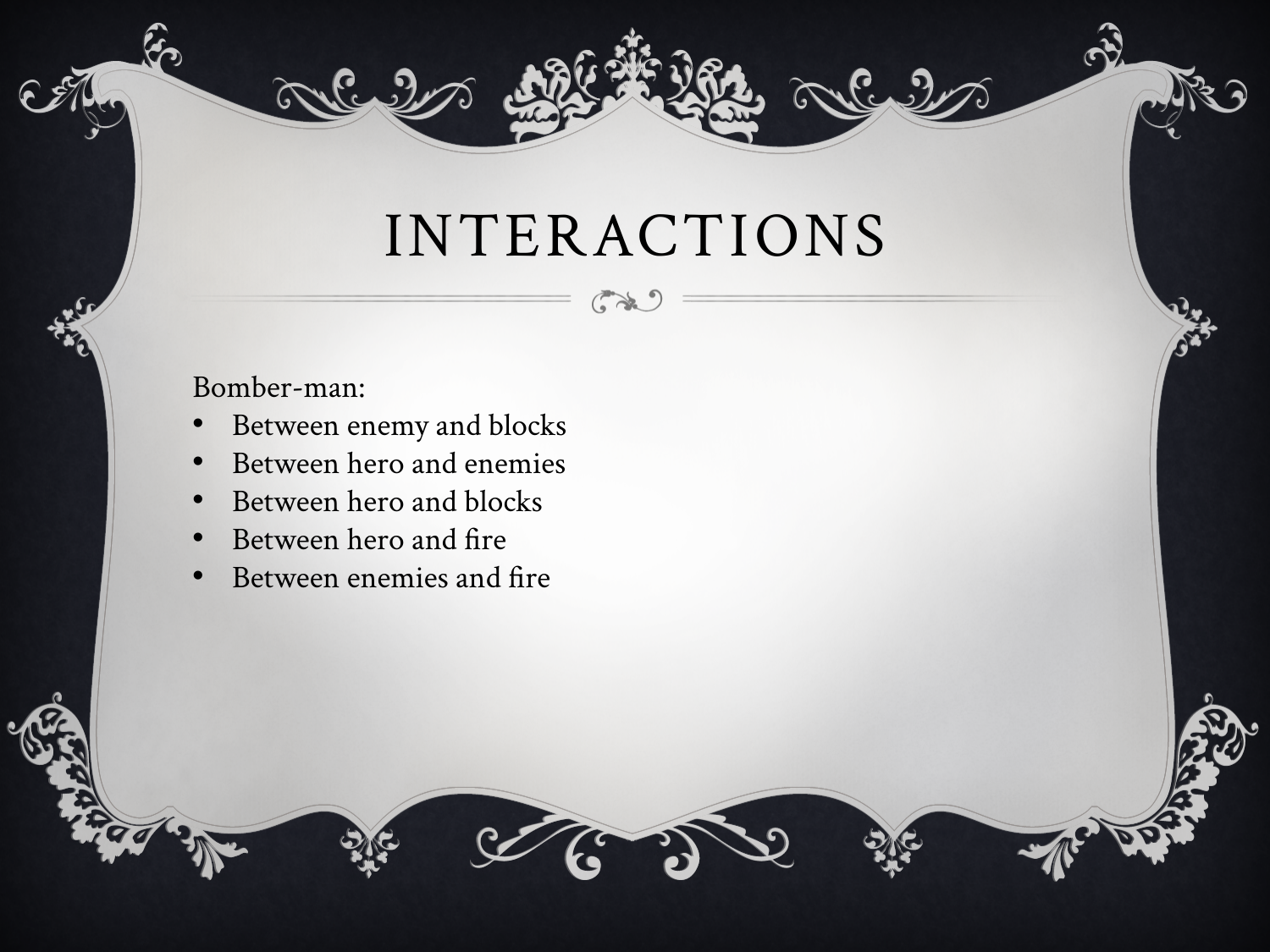

# Interactions
Bomber-man:
Between enemy and blocks
Between hero and enemies
Between hero and blocks
Between hero and fire
Between enemies and fire